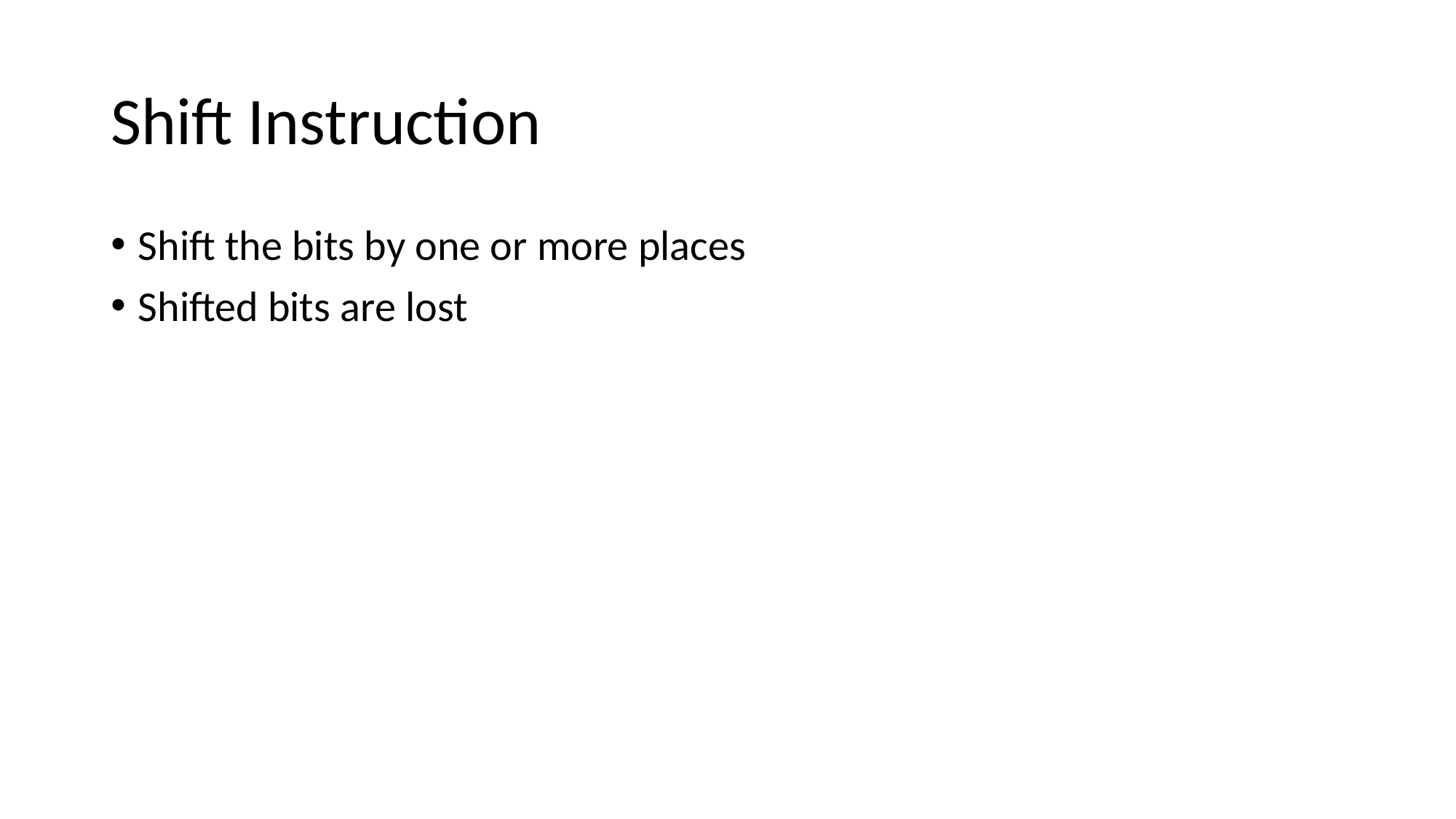

# Shift Instruction
Shift the bits by one or more places
Shifted bits are lost